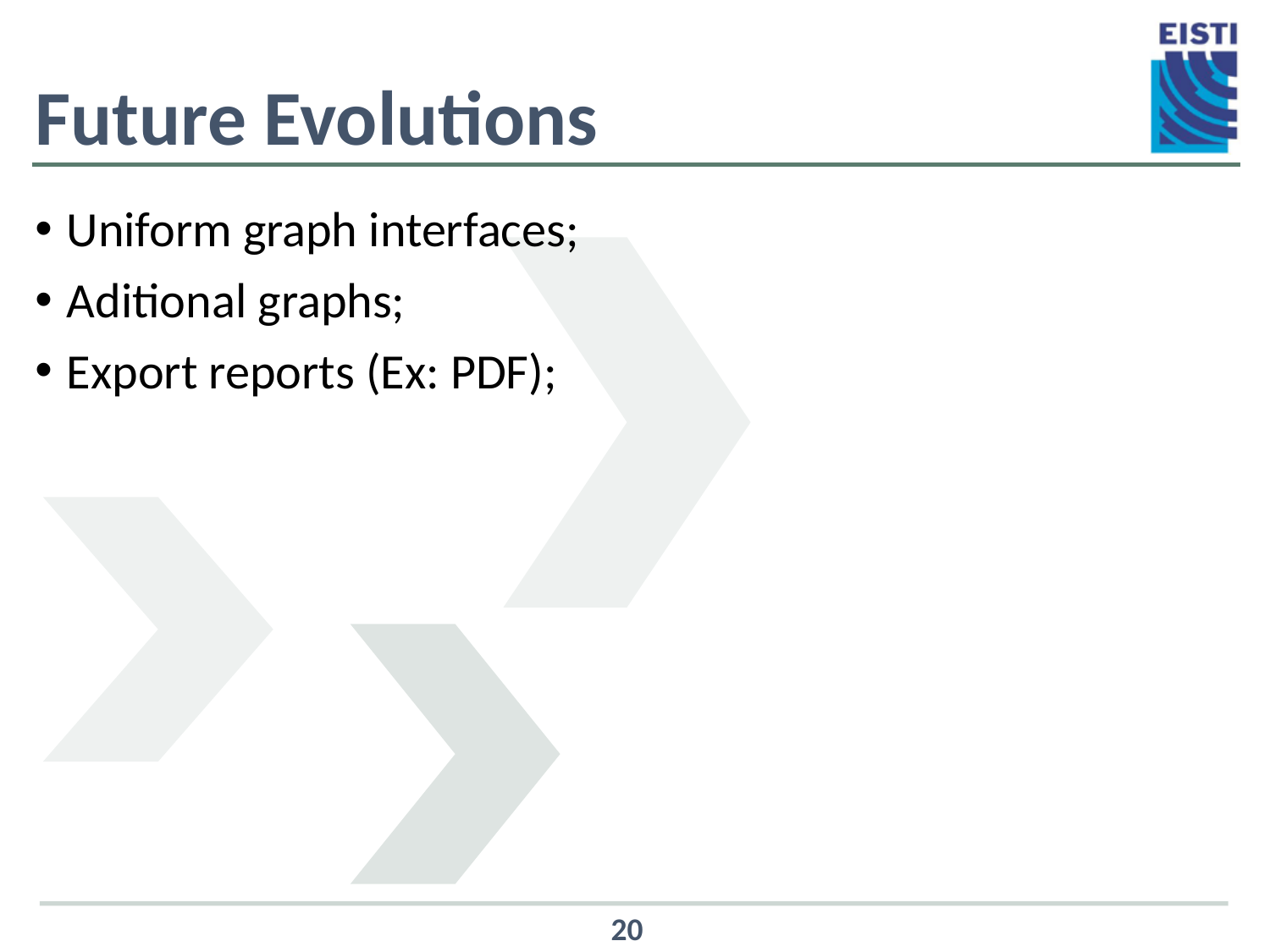

# Future Evolutions
Uniform graph interfaces;
Aditional graphs;
Export reports (Ex: PDF);